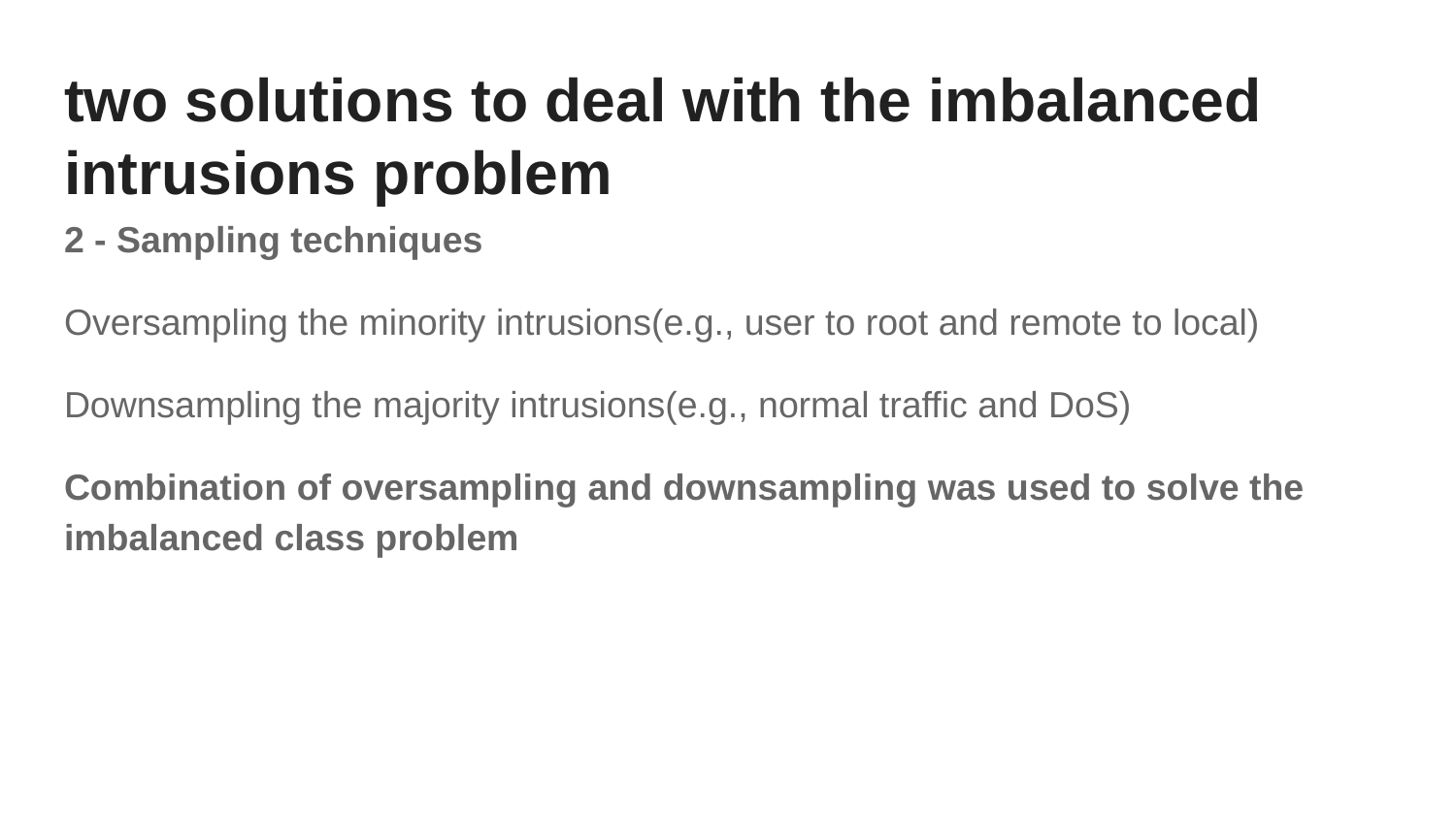

# two solutions to deal with the imbalanced intrusions problem
2 - Sampling techniques
Oversampling the minority intrusions(e.g., user to root and remote to local)
Downsampling the majority intrusions(e.g., normal traffic and DoS)
Combination of oversampling and downsampling was used to solve the imbalanced class problem